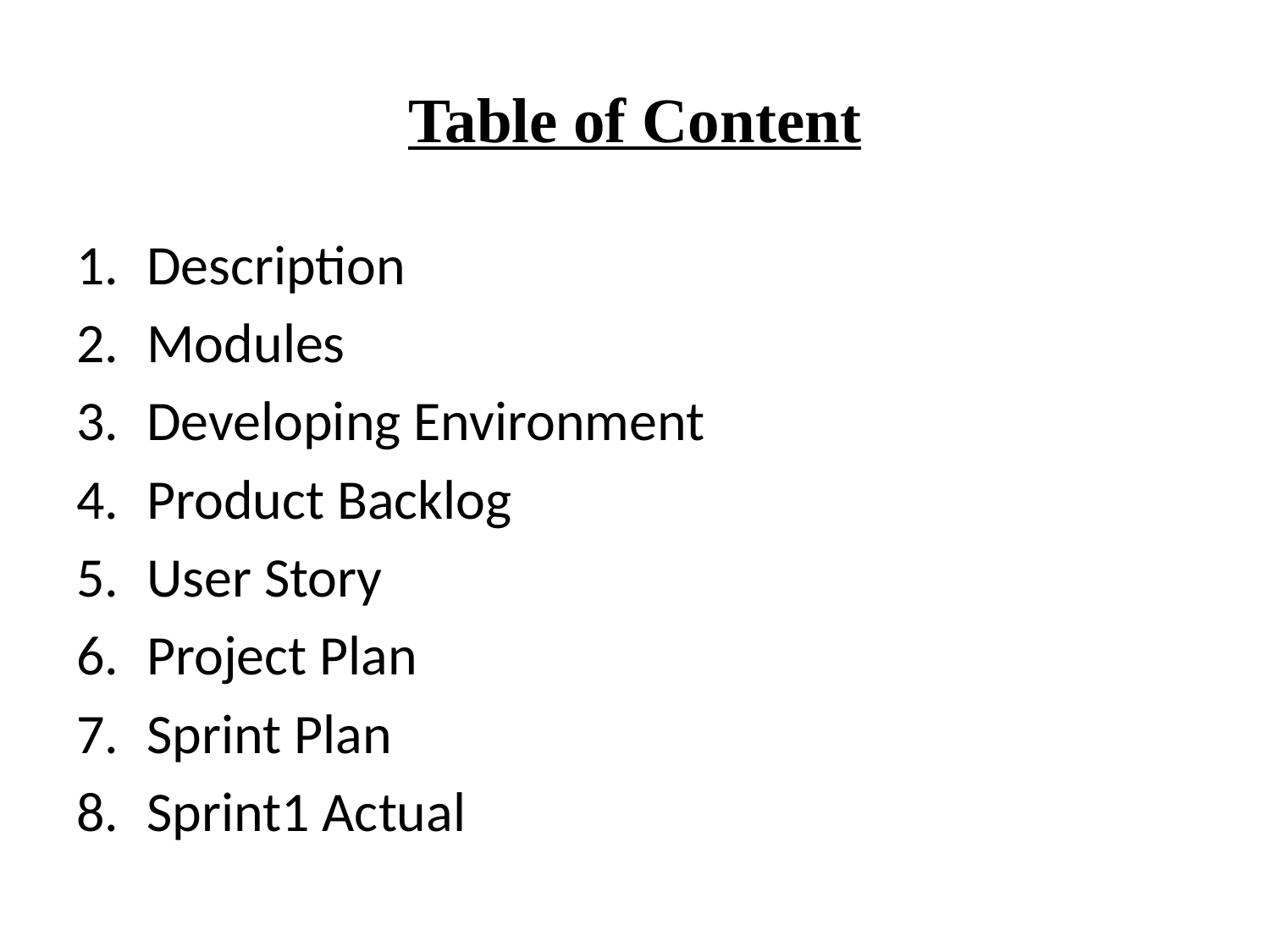

# Table of Content
Description
Modules
Developing Environment
Product Backlog
User Story
Project Plan
Sprint Plan
Sprint1 Actual